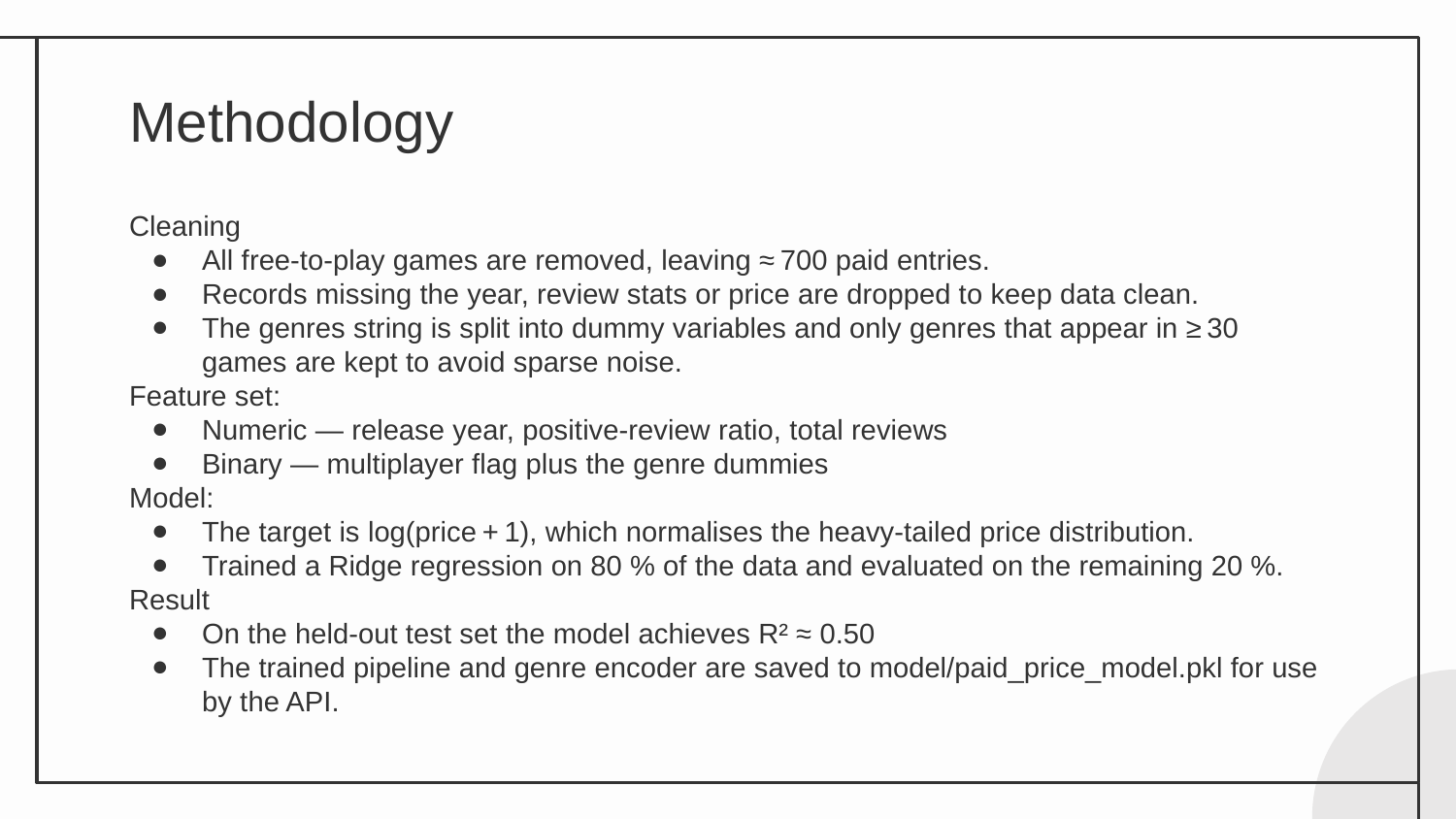

# Methodology
Cleaning
All free‑to‑play games are removed, leaving ≈ 700 paid entries.
Records missing the year, review stats or price are dropped to keep data clean.
The genres string is split into dummy variables and only genres that appear in ≥ 30 games are kept to avoid sparse noise.
Feature set:
Numeric — release year, positive-review ratio, total reviews
Binary — multiplayer flag plus the genre dummies
Model:
The target is log(price + 1), which normalises the heavy‑tailed price distribution.
Trained a Ridge regression on 80 % of the data and evaluated on the remaining 20 %.
Result
On the held‑out test set the model achieves R² ≈ 0.50
The trained pipeline and genre encoder are saved to model/paid_price_model.pkl for use by the API.